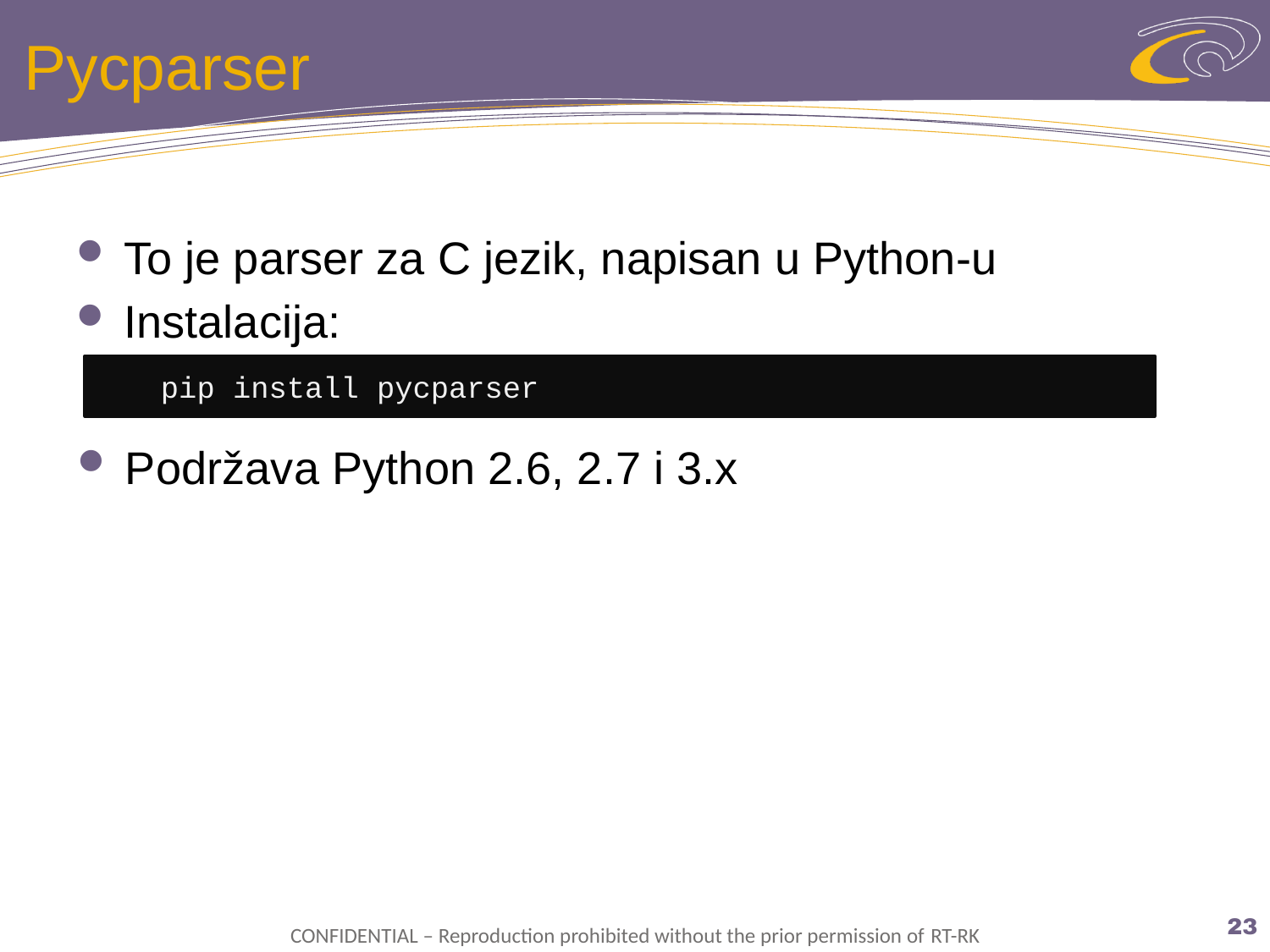

# Pycparser
To je parser za C jezik, napisan u Python-u
Instalacija:
pip install pycparser
Podržava Python 2.6, 2.7 i 3.x